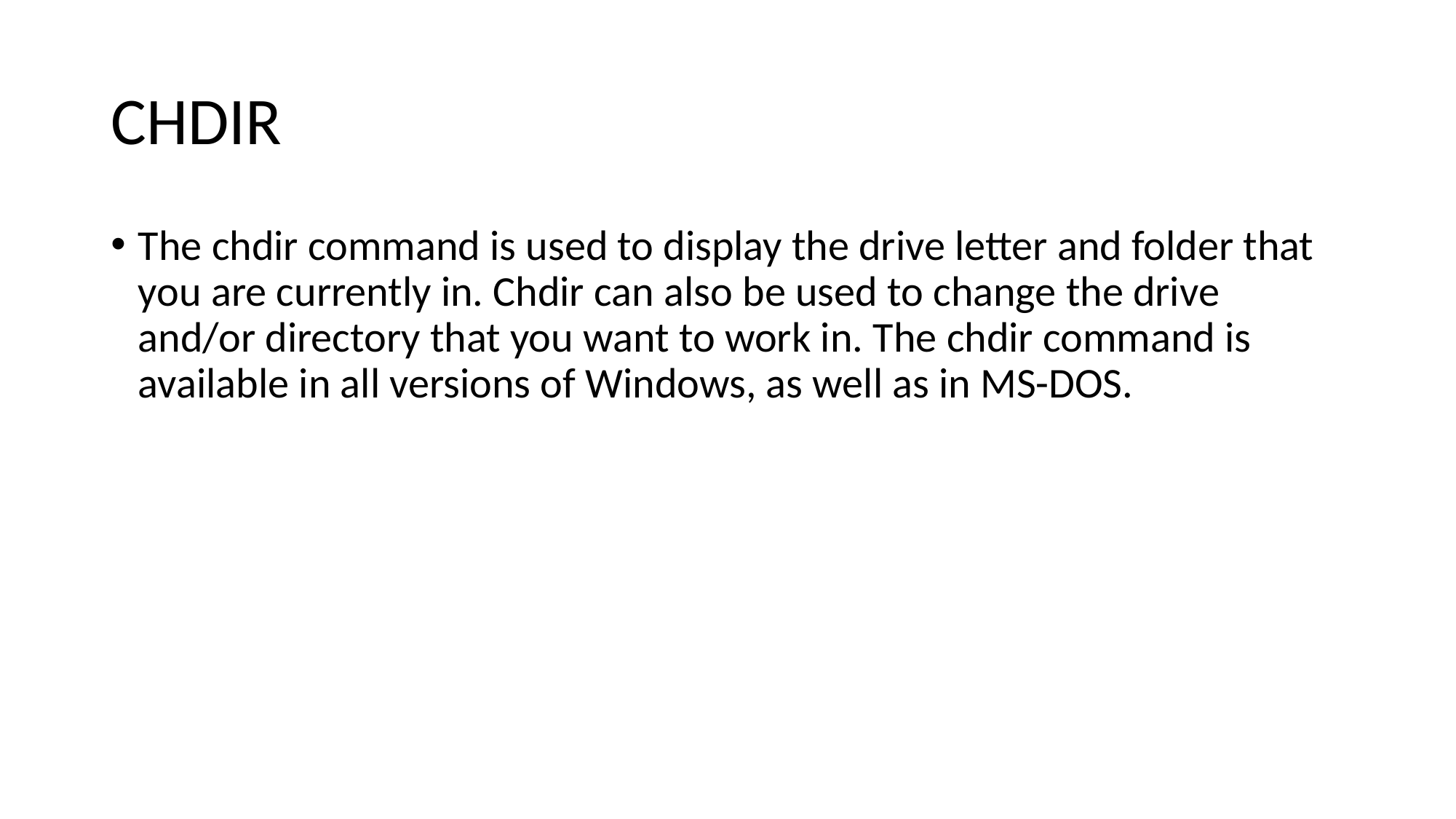

# CHDIR
The chdir command is used to display the drive letter and folder that you are currently in. Chdir can also be used to change the drive and/or directory that you want to work in. The chdir command is available in all versions of Windows, as well as in MS-DOS.